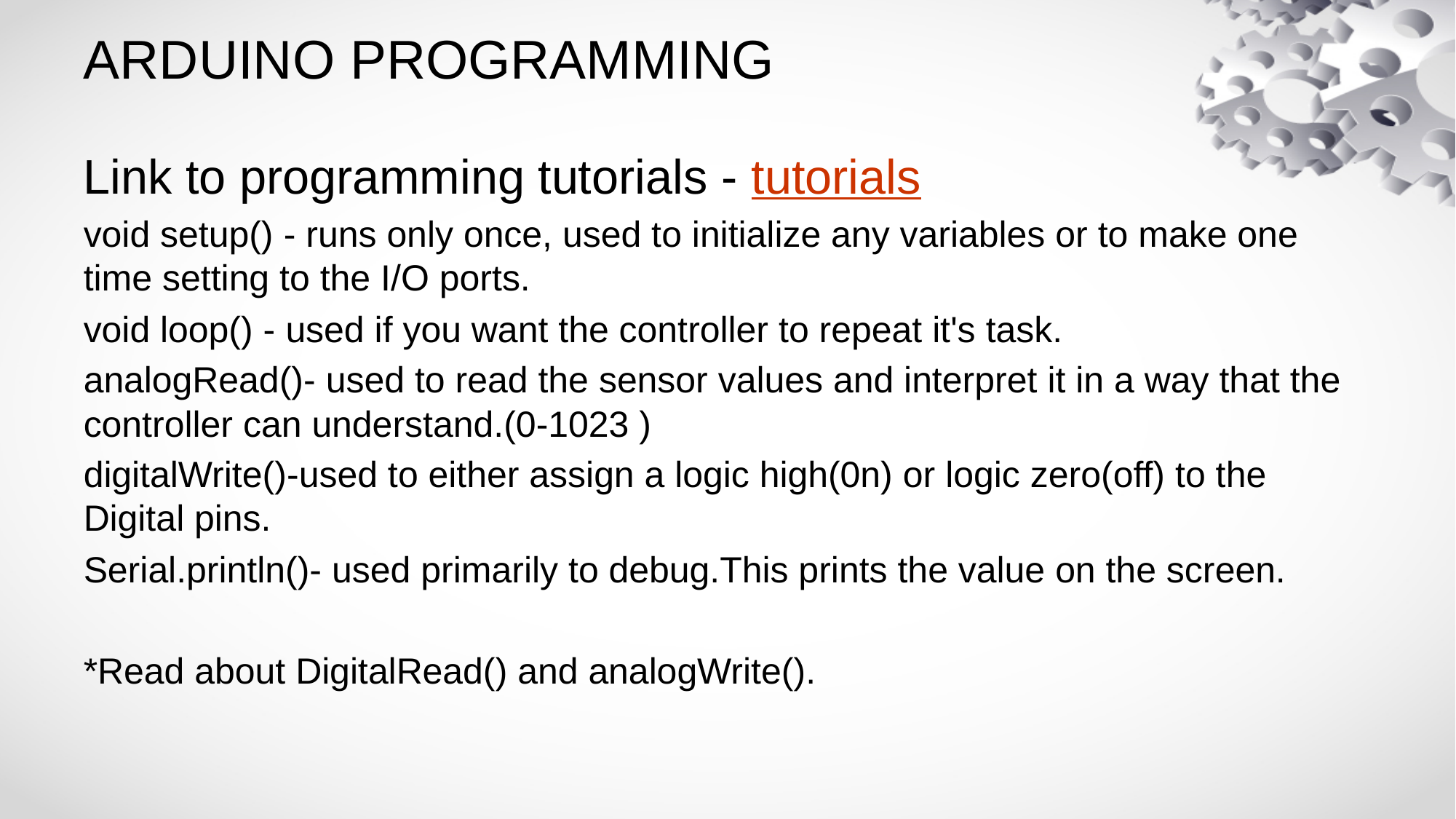

# ARDUINO PROGRAMMING
Link to programming tutorials - tutorials
void setup() - runs only once, used to initialize any variables or to make one time setting to the I/O ports.
void loop() - used if you want the controller to repeat it's task.
analogRead()- used to read the sensor values and interpret it in a way that the controller can understand.(0-1023 )
digitalWrite()-used to either assign a logic high(0n) or logic zero(off) to the Digital pins.
Serial.println()- used primarily to debug.This prints the value on the screen.

*Read about DigitalRead() and analogWrite().